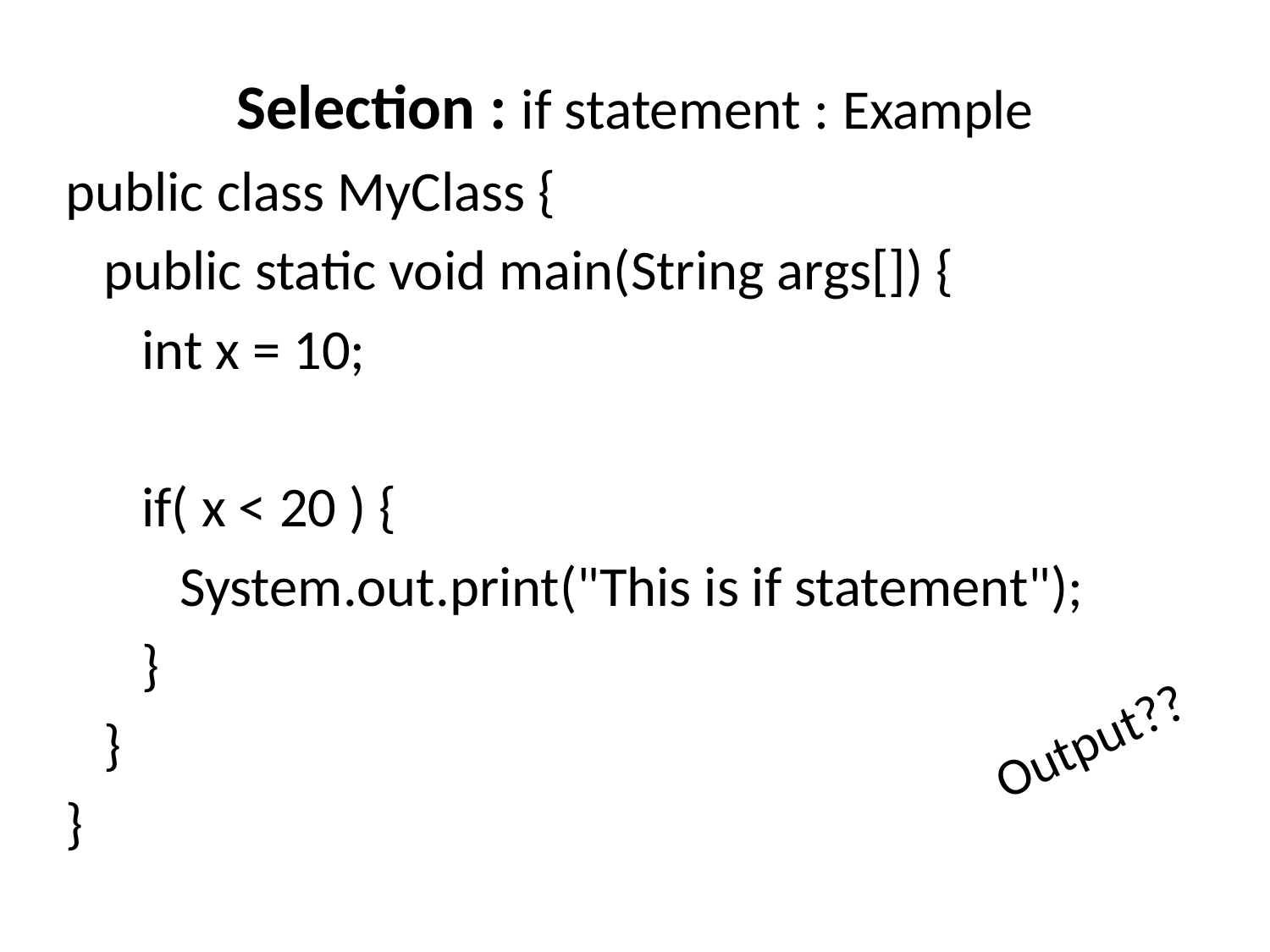

# Selection : if statement : Example
public class MyClass {
   public static void main(String args[]) {
      int x = 10;

      if( x < 20 ) {
         System.out.print("This is if statement");
      }
   }
}
Output??